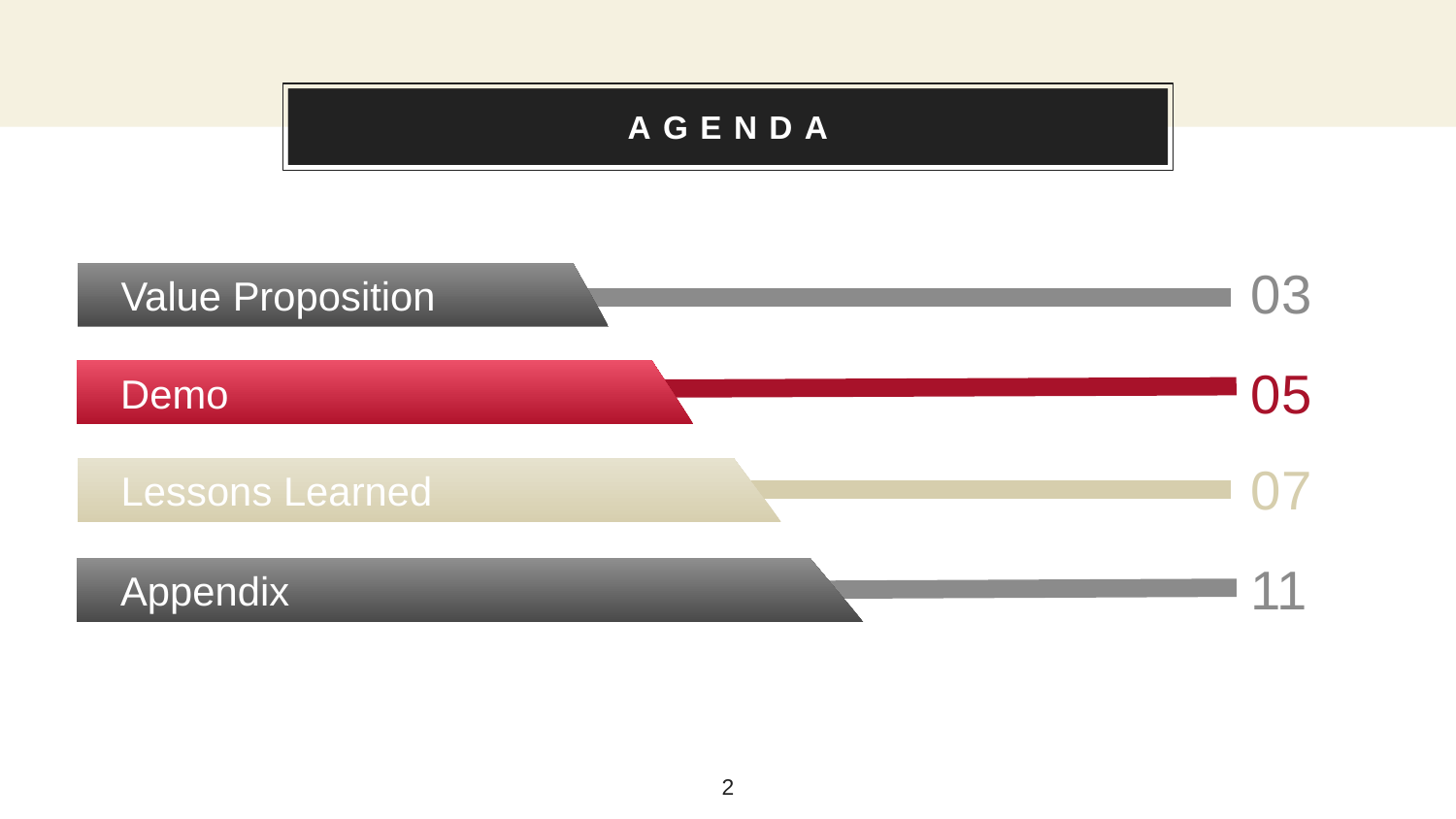

About this template
# AGENDA
03
Value Proposition
Demo
05
07
Lessons Learned
11
Appendix
2